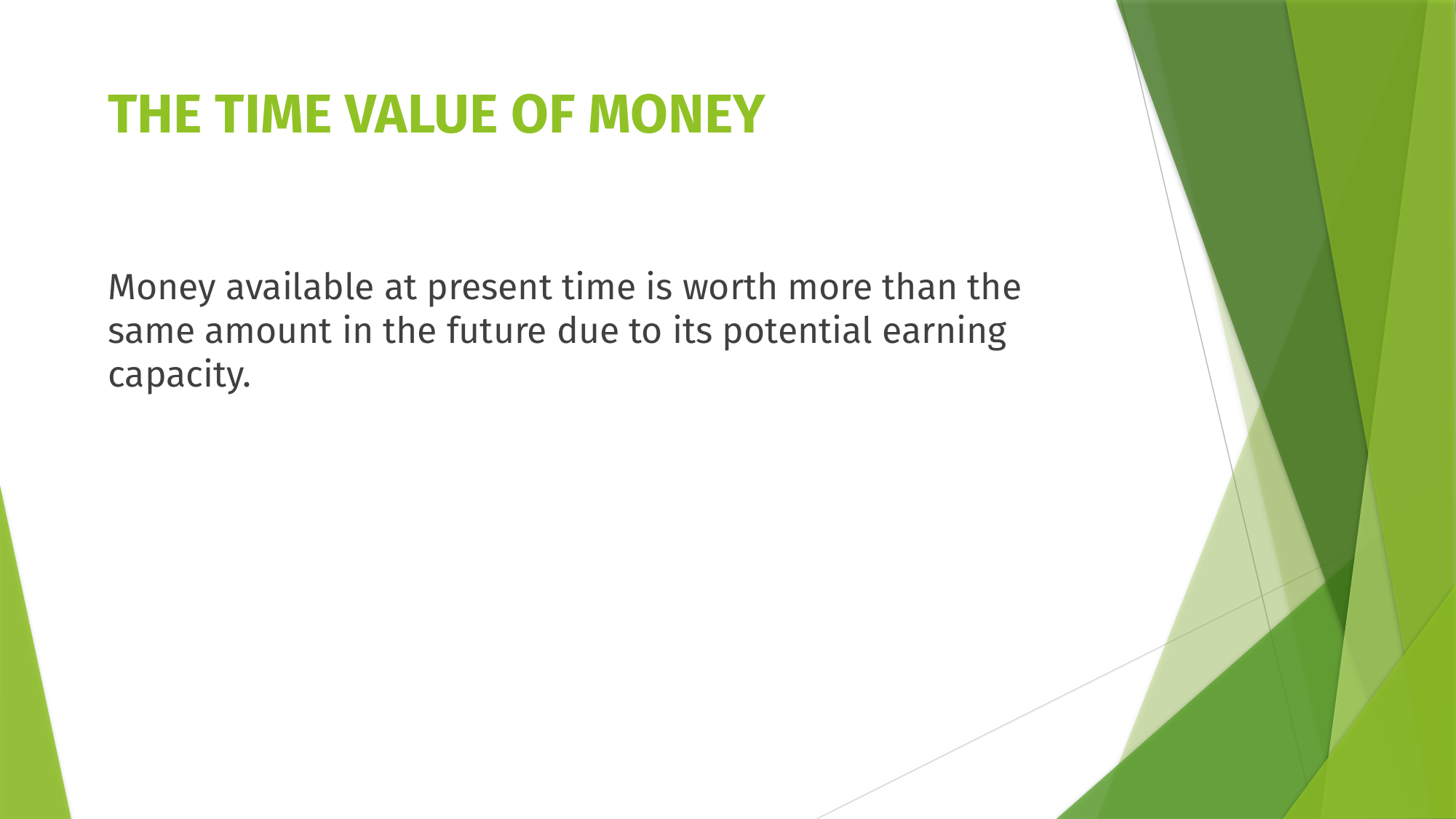

# THE TIME VALUE OF MONEY
Money available at present time is worth more than the same amount in the future due to its potential earning capacity.